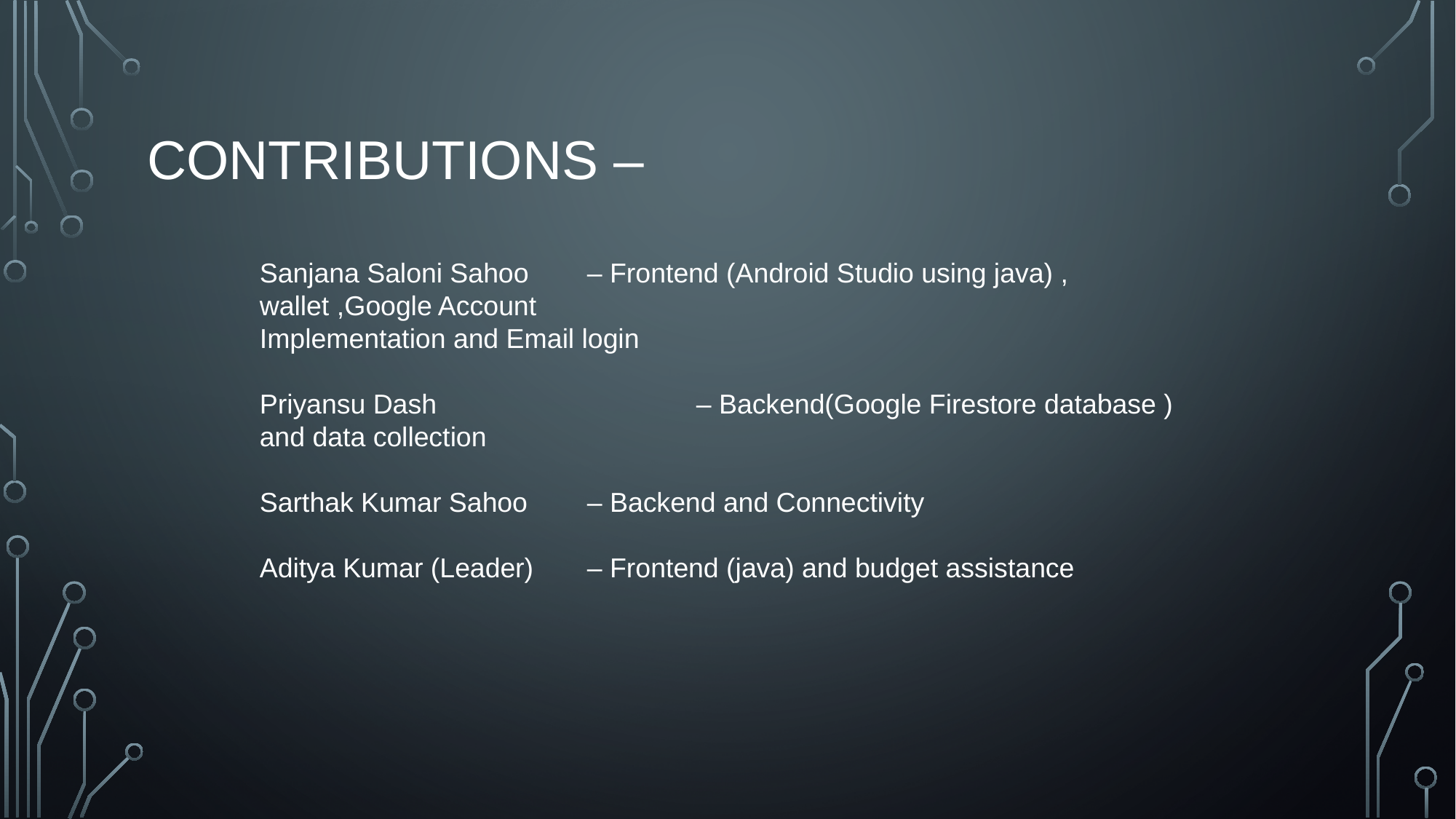

# Contributions –
Sanjana Saloni Sahoo 	– Frontend (Android Studio using java) , wallet ,Google Account 						   Implementation and Email login

Priyansu Dash 			– Backend(Google Firestore database ) and data collection

Sarthak Kumar Sahoo 	– Backend and Connectivity

Aditya Kumar (Leader)	– Frontend (java) and budget assistance